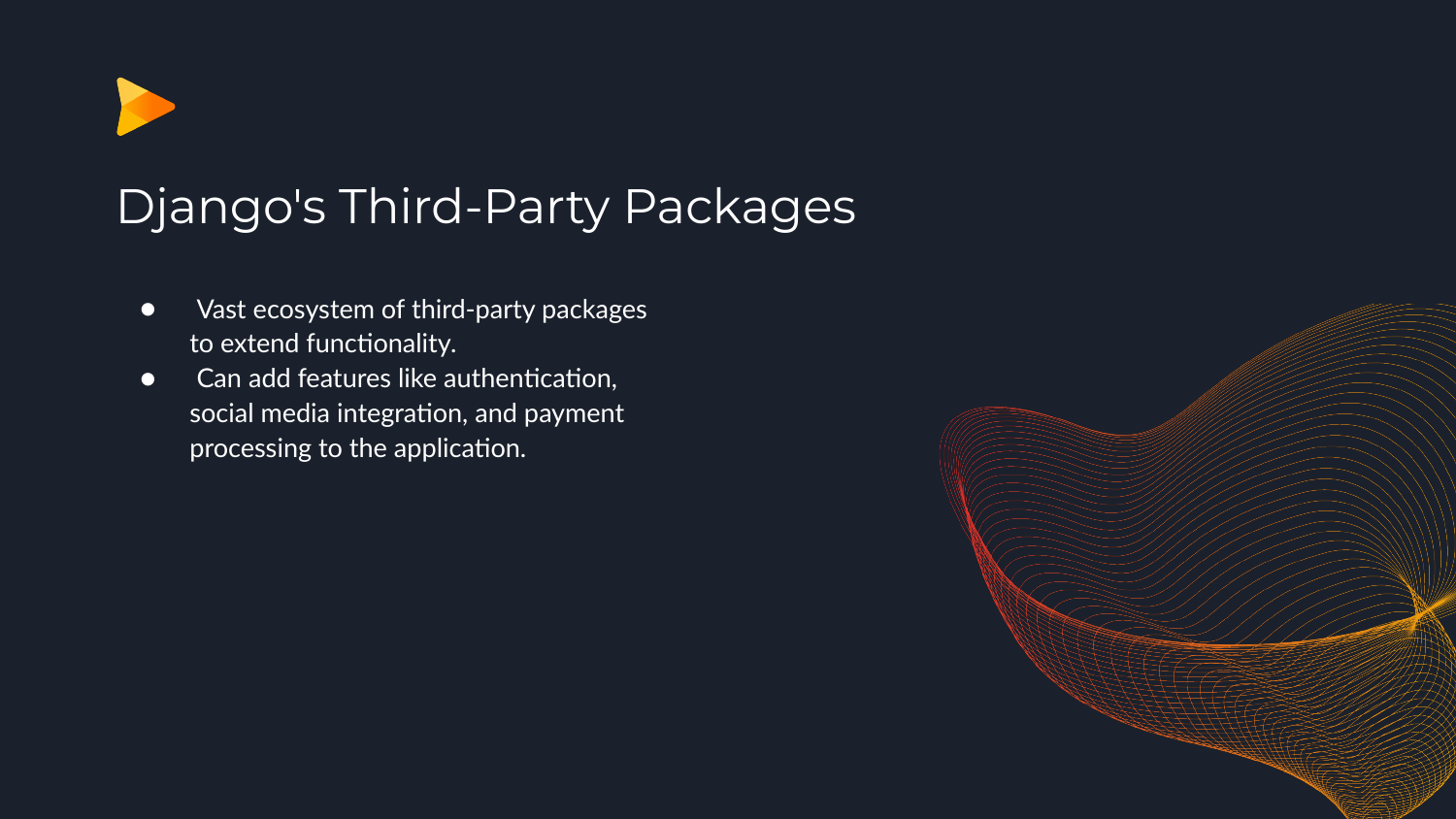

# Django's Third-Party Packages
 Vast ecosystem of third-party packages to extend functionality.
 Can add features like authentication, social media integration, and payment processing to the application.